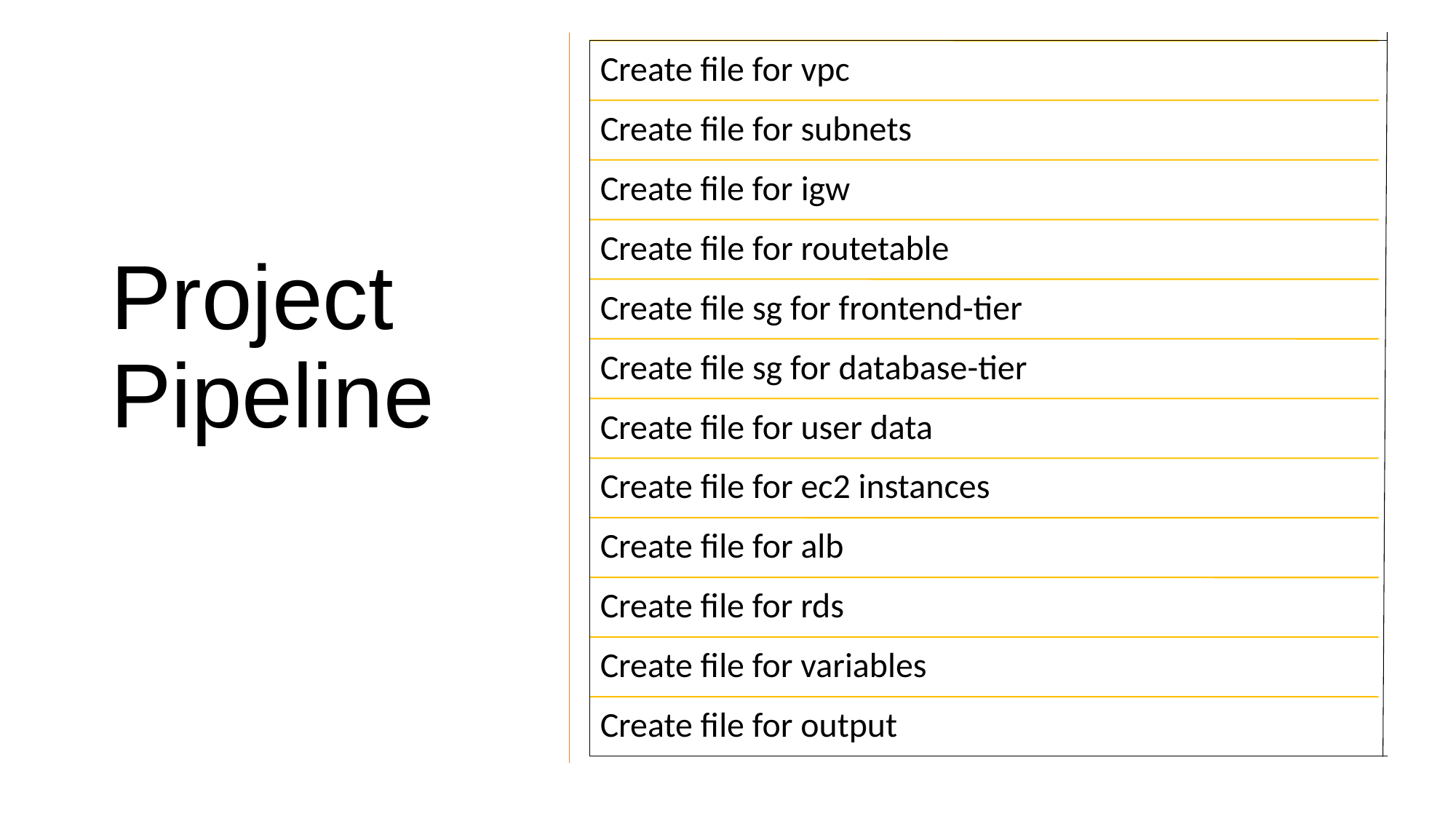

Create file for vpc
Create file for subnets
Create file for igw
Create file for routetable
Create file sg for frontend-tier
Create file sg for database-tier
Create file for user data
Create file for ec2 instances
Create file for alb
Create file for rds
Create file for variables
Create file for output
#
Project Pipeline